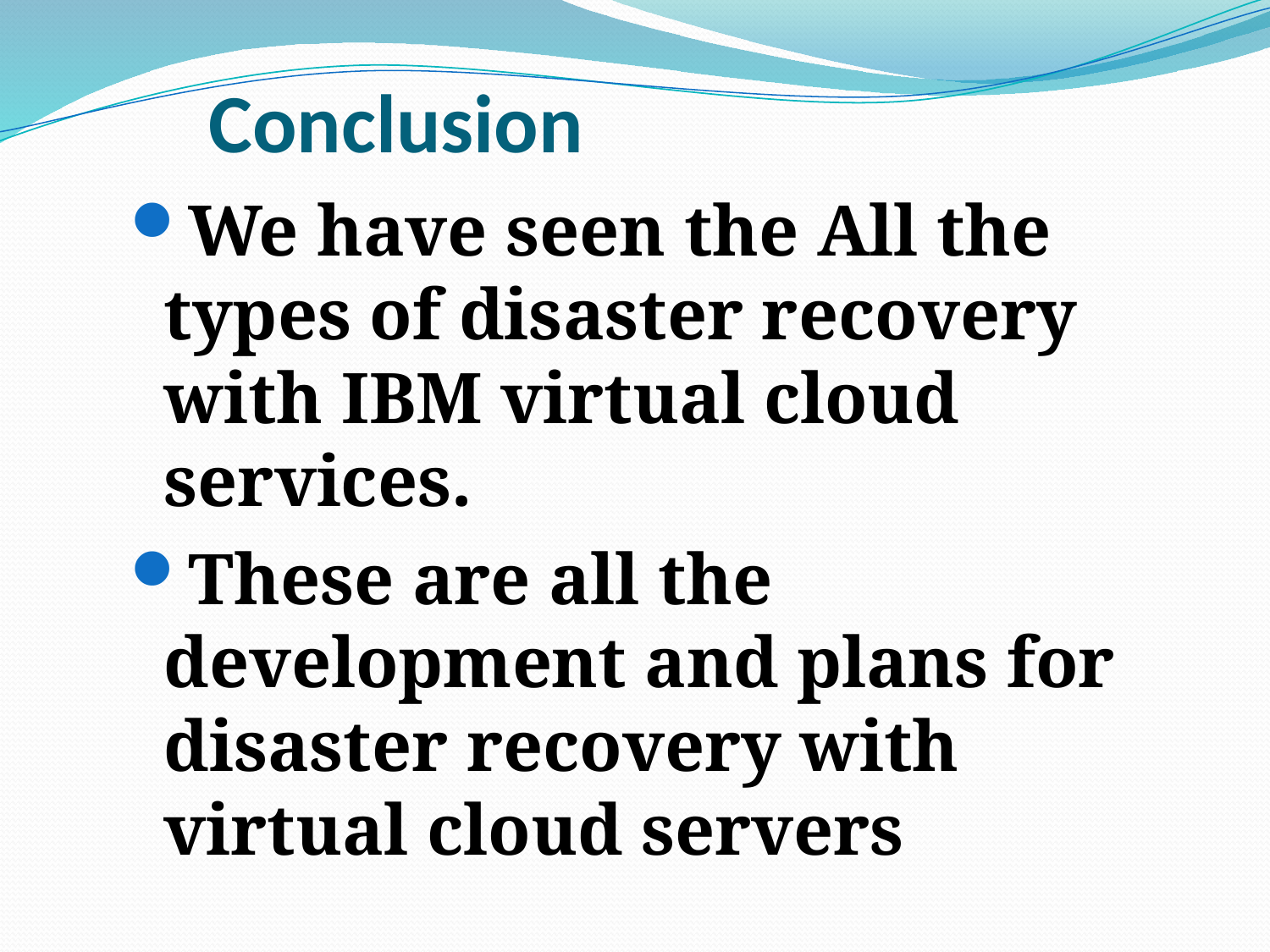

# Conclusion
We have seen the All the types of disaster recovery with IBM virtual cloud services.
These are all the development and plans for disaster recovery with virtual cloud servers